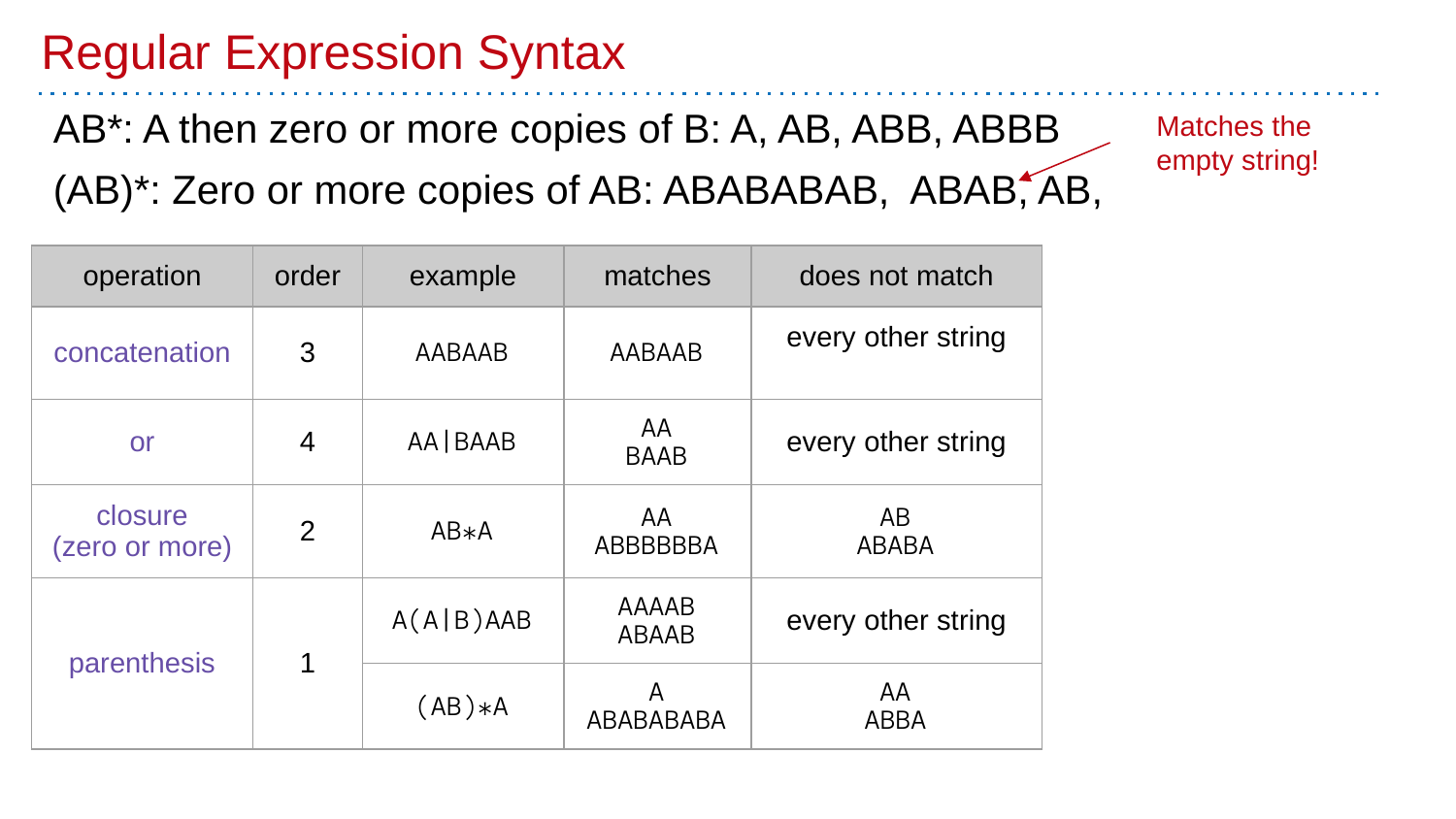

# Regular Expression Syntax
AB*: A then zero or more copies of B: A, AB, ABB, ABBB
(AB)*: Zero or more copies of AB: ABABABAB,  ABAB, AB,
Matches the empty string!
| operation | order | example | matches | does not match |
| --- | --- | --- | --- | --- |
| concatenation | 3 | AABAAB | AABAAB | every other string |
| or | 4 | AA|BAAB | AA BAAB | every other string |
| closure (zero or more) | 2 | AB\*A | AA ABBBBBBA | AB ABABA |
| parenthesis | 1 | A(A|B)AAB | AAAAB ABAAB | every other string |
|  |  | (AB)\*A | A ABABABABA | AA ABBA |